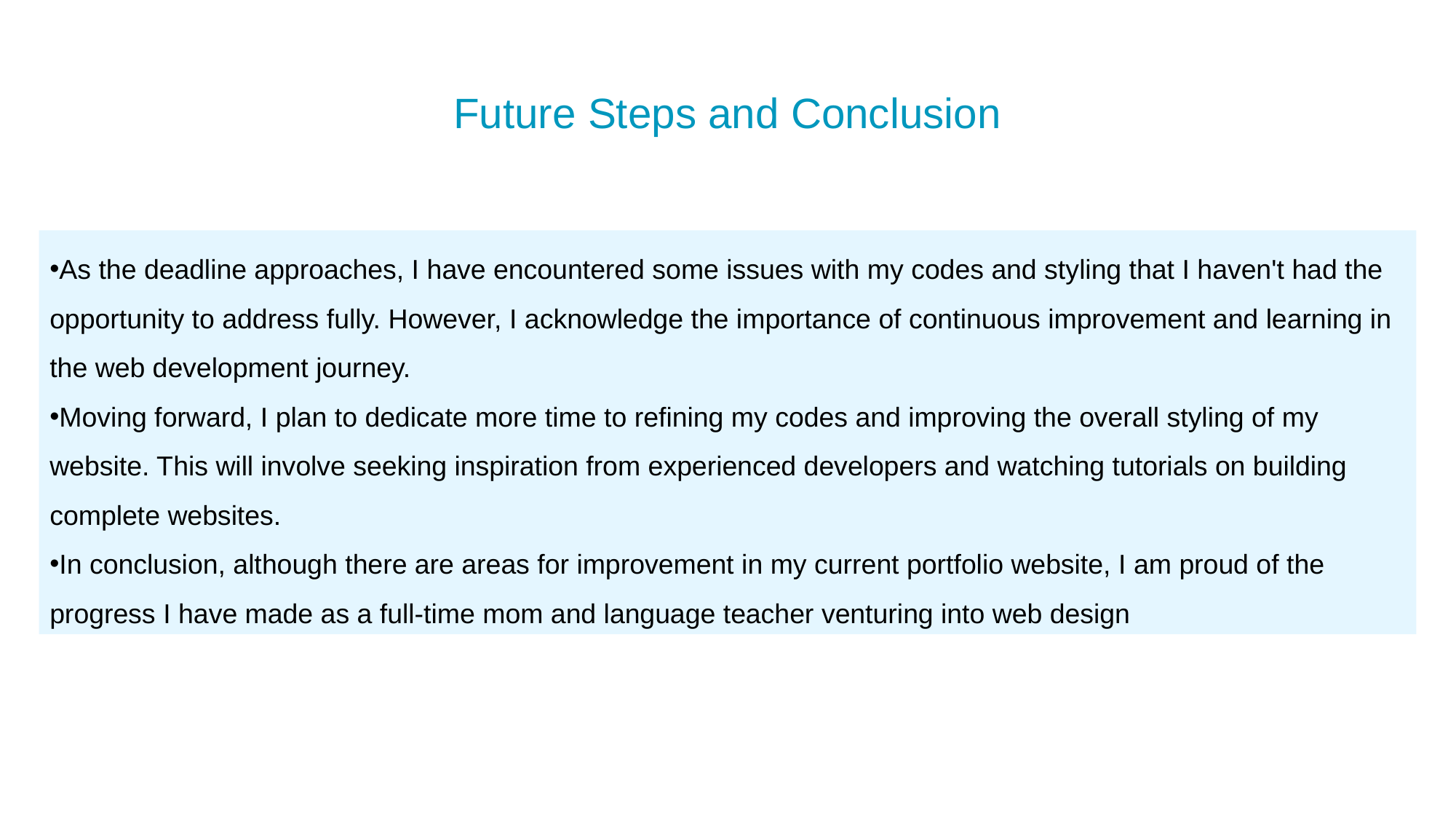

# Future Steps and Conclusion
As the deadline approaches, I have encountered some issues with my codes and styling that I haven't had the opportunity to address fully. However, I acknowledge the importance of continuous improvement and learning in the web development journey.
Moving forward, I plan to dedicate more time to refining my codes and improving the overall styling of my website. This will involve seeking inspiration from experienced developers and watching tutorials on building complete websites.
In conclusion, although there are areas for improvement in my current portfolio website, I am proud of the progress I have made as a full-time mom and language teacher venturing into web design